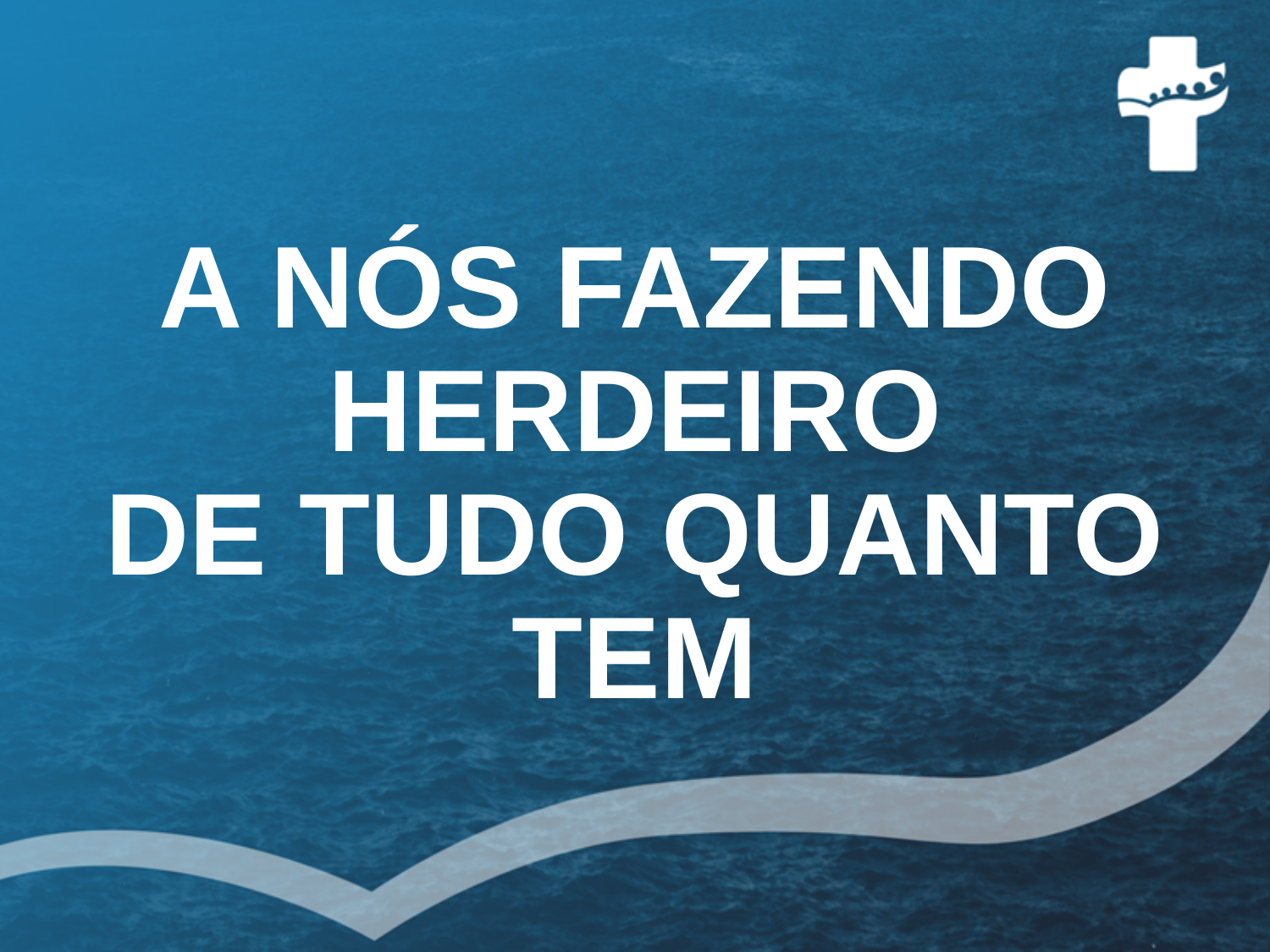

# A NÓS FAZENDO HERDEIRO DE TUDO QUANTO TEM